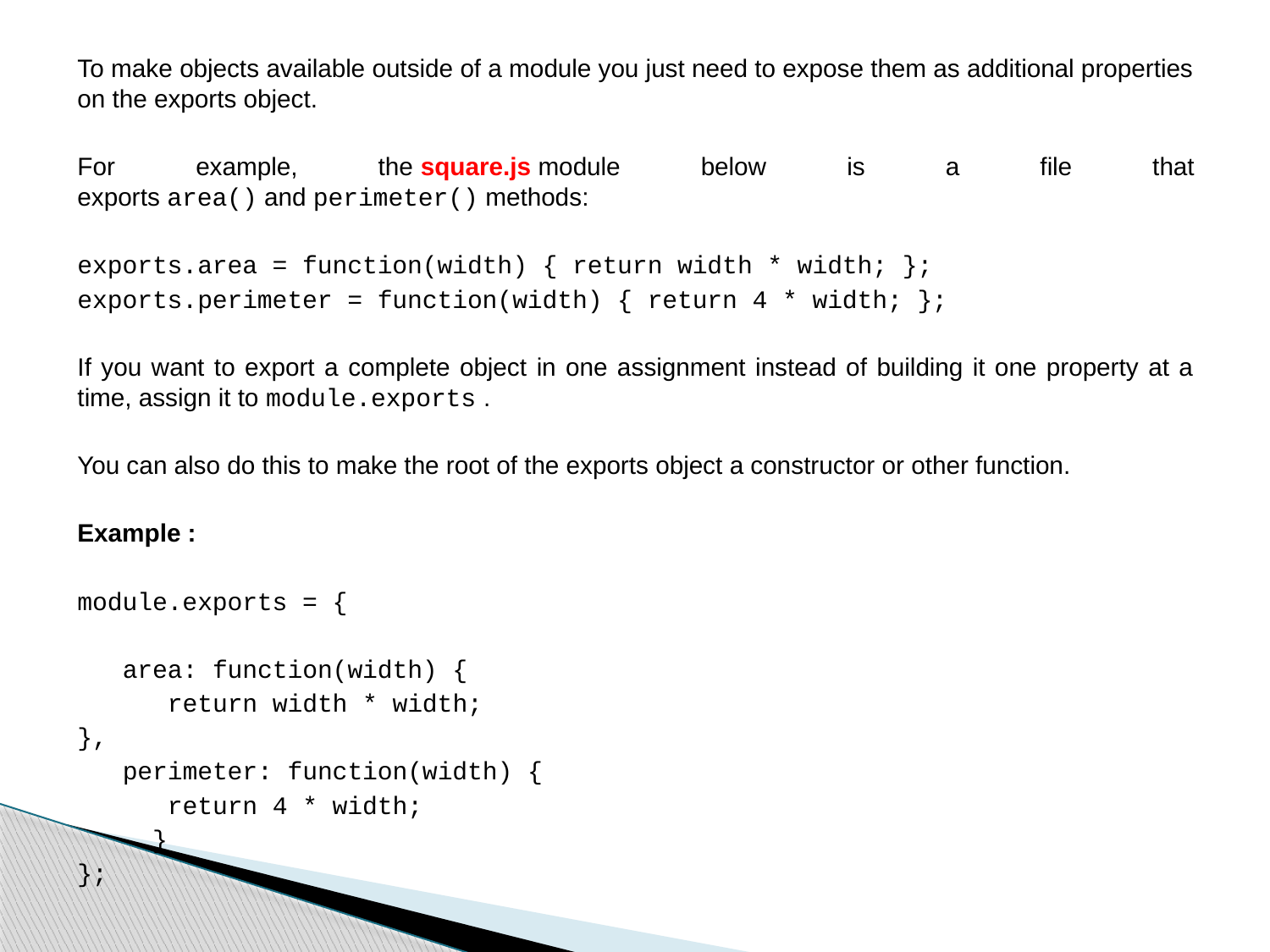

To make objects available outside of a module you just need to expose them as additional properties on the exports object.

For example, the square.js module below is a file that exports area() and perimeter() methods:

exports.area = function(width) { return width * width; };
exports.perimeter = function(width) { return 4 * width; };

If you want to export a complete object in one assignment instead of building it one property at a time, assign it to module.exports .

You can also do this to make the root of the exports object a constructor or other function.

Example :

module.exports = {

   area: function(width) {
      return width * width;
},
   perimeter: function(width) {
      return 4 * width;
     }
};